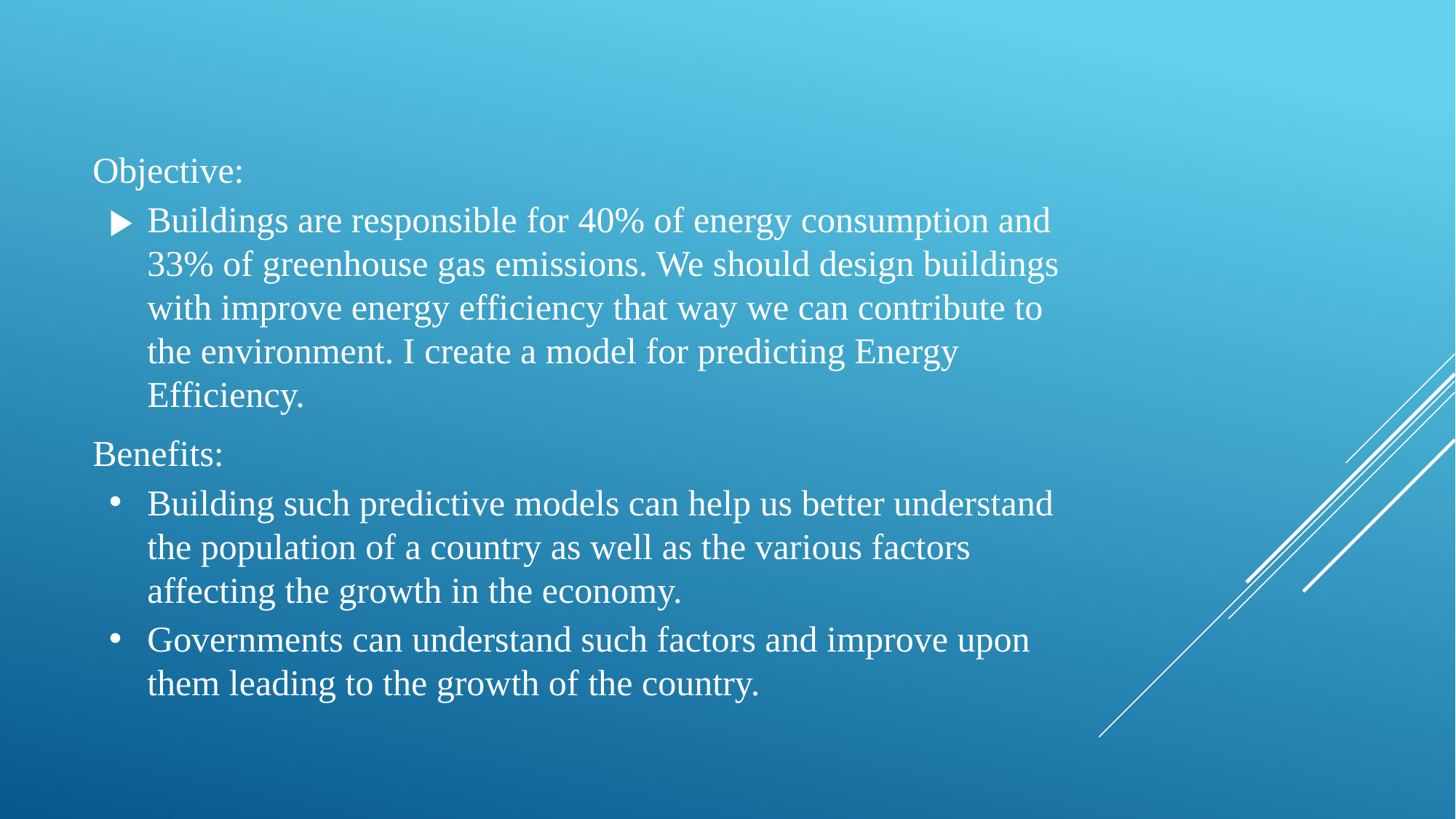

Objective:
Buildings are responsible for 40% of energy consumption and 33% of greenhouse gas emissions. We should design buildings with improve energy efficiency that way we can contribute to the environment. I create a model for predicting Energy Efficiency.
Benefits:
Building such predictive models can help us better understand the population of a country as well as the various factors affecting the growth in the economy.
Governments can understand such factors and improve upon them leading to the growth of the country.